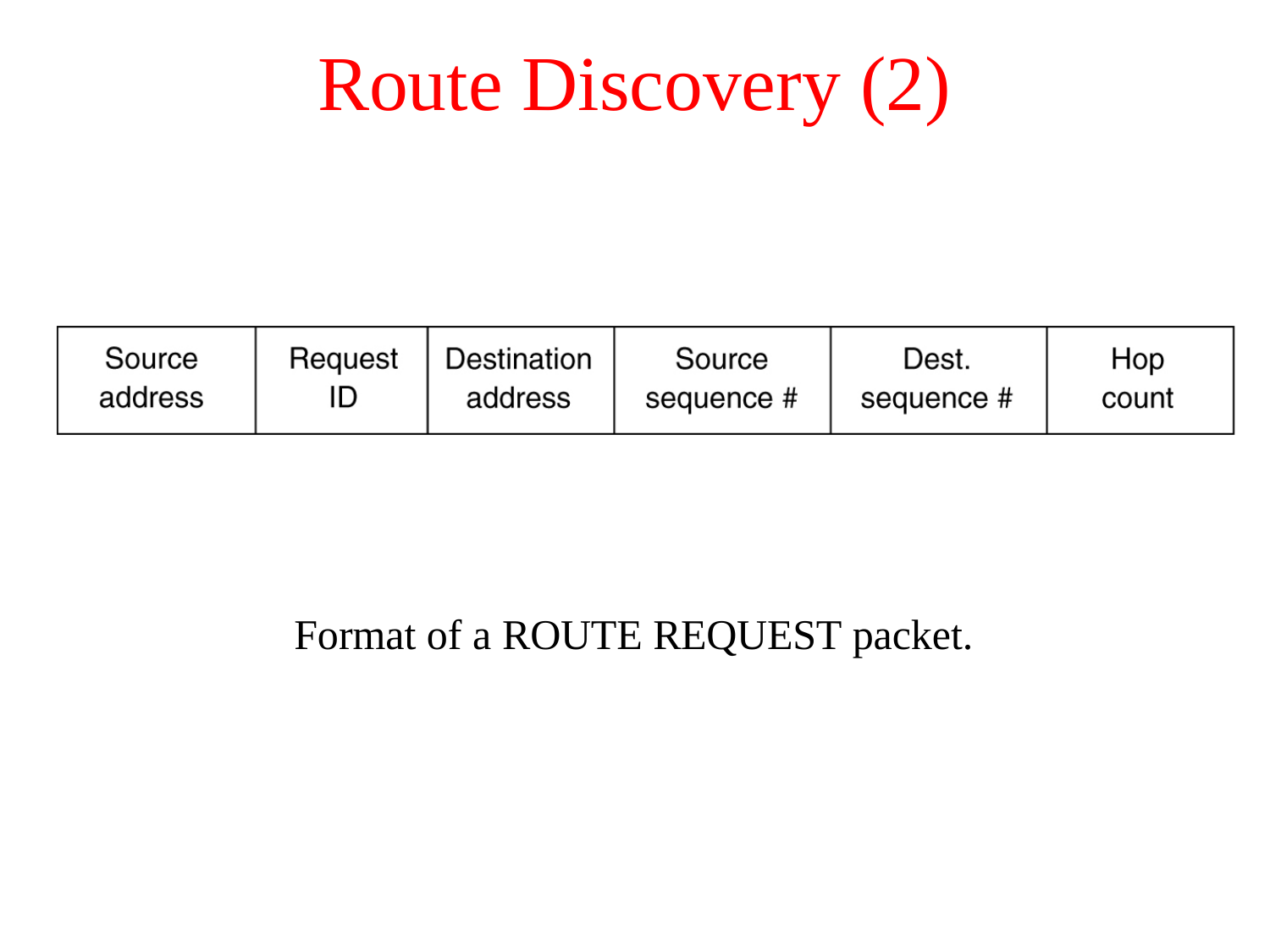

# Route Discovery (2)

Format of a ROUTE REQUEST packet.